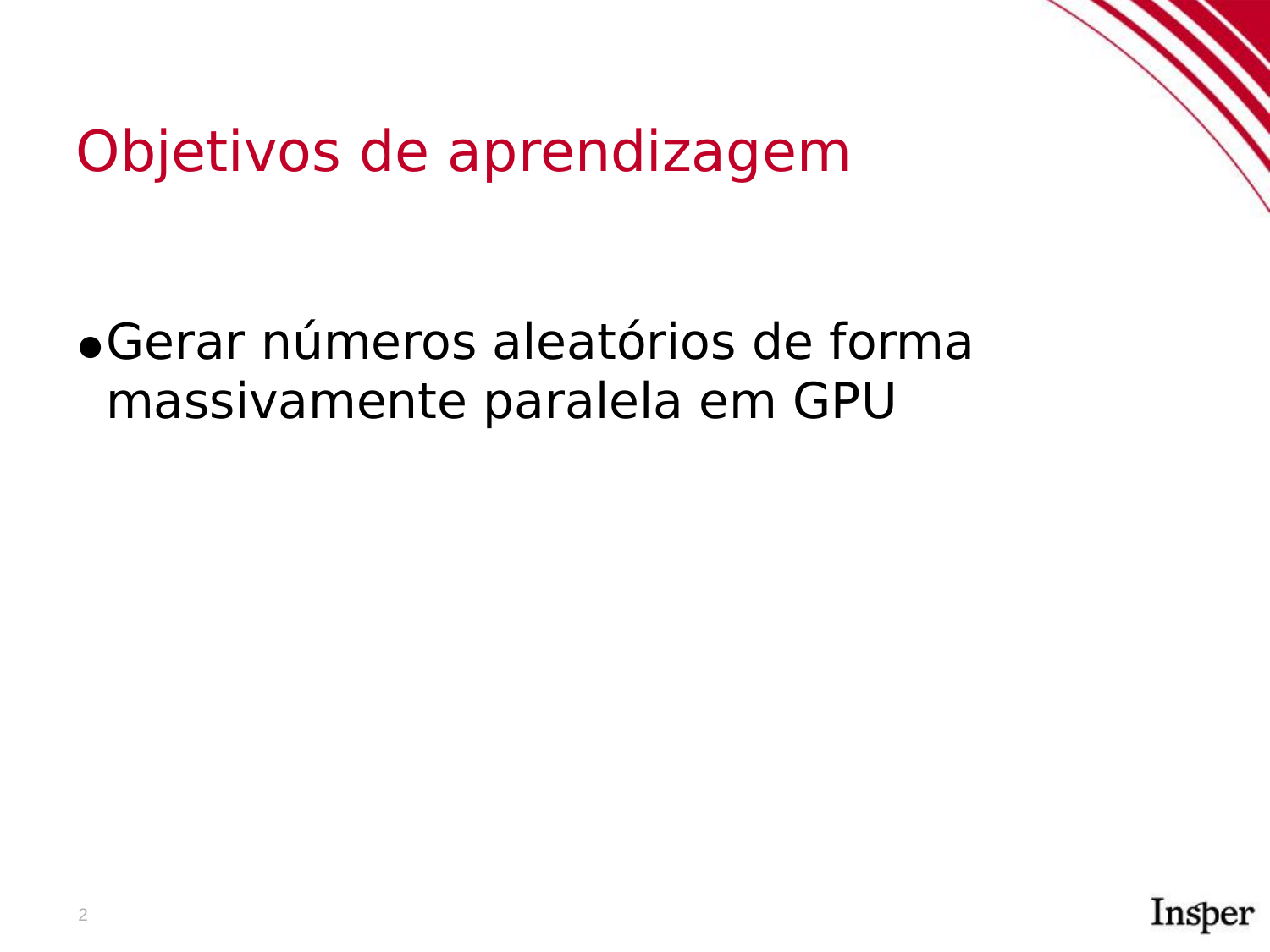

Objetivos de aprendizagem

Gerar números aleatórios de forma massivamente paralela em GPU

2